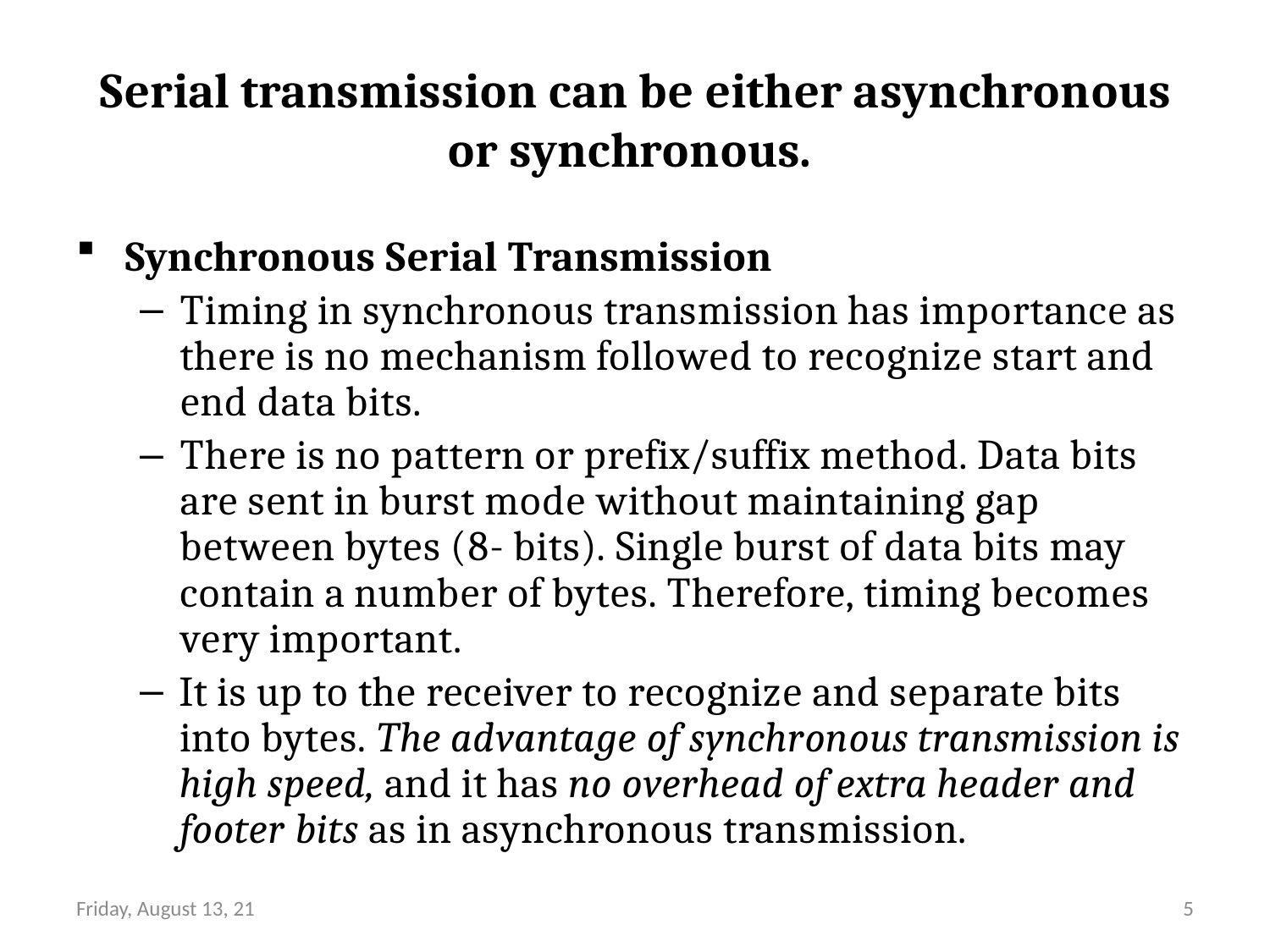

# Serial transmission can be either asynchronous or synchronous.
Synchronous Serial Transmission
Timing in synchronous transmission has importance as there is no mechanism followed to recognize start and end data bits.
There is no pattern or prefix/suffix method. Data bits are sent in burst mode without maintaining gap between bytes (8- bits). Single burst of data bits may contain a number of bytes. Therefore, timing becomes very important.
It is up to the receiver to recognize and separate bits into bytes. The advantage of synchronous transmission is high speed, and it has no overhead of extra header and footer bits as in asynchronous transmission.

Friday, August 13, 21
5